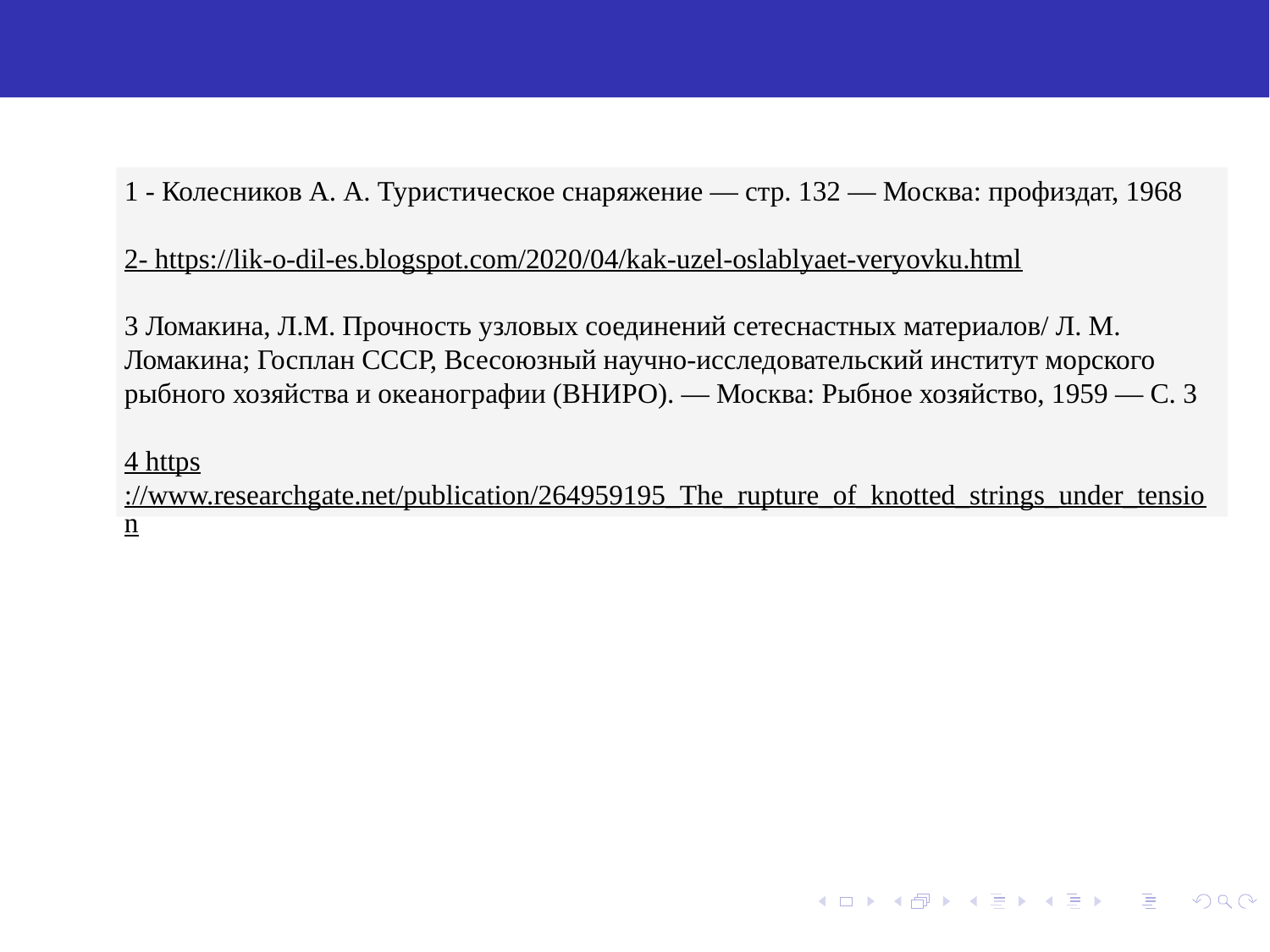

1 - Колесников А. А. Туристическое снаряжение — стр. 132 — Москва: профиздат, 1968

2- https://lik-o-dil-es.blogspot.com/2020/04/kak-uzel-oslablyaet-veryovku.html

3 Ломакина, Л.М. Прочность узловых соединений сетеснастных материалов/ Л. М. Ломакина; Госплан СССР, Всесоюзный научно-исследовательский институт морского рыбного хозяйства и океанографии (ВНИРО). — Москва: Рыбное хозяйство, 1959 — С. 3

4 https://www.researchgate.net/publication/264959195_The_rupture_of_knotted_strings_under_tension